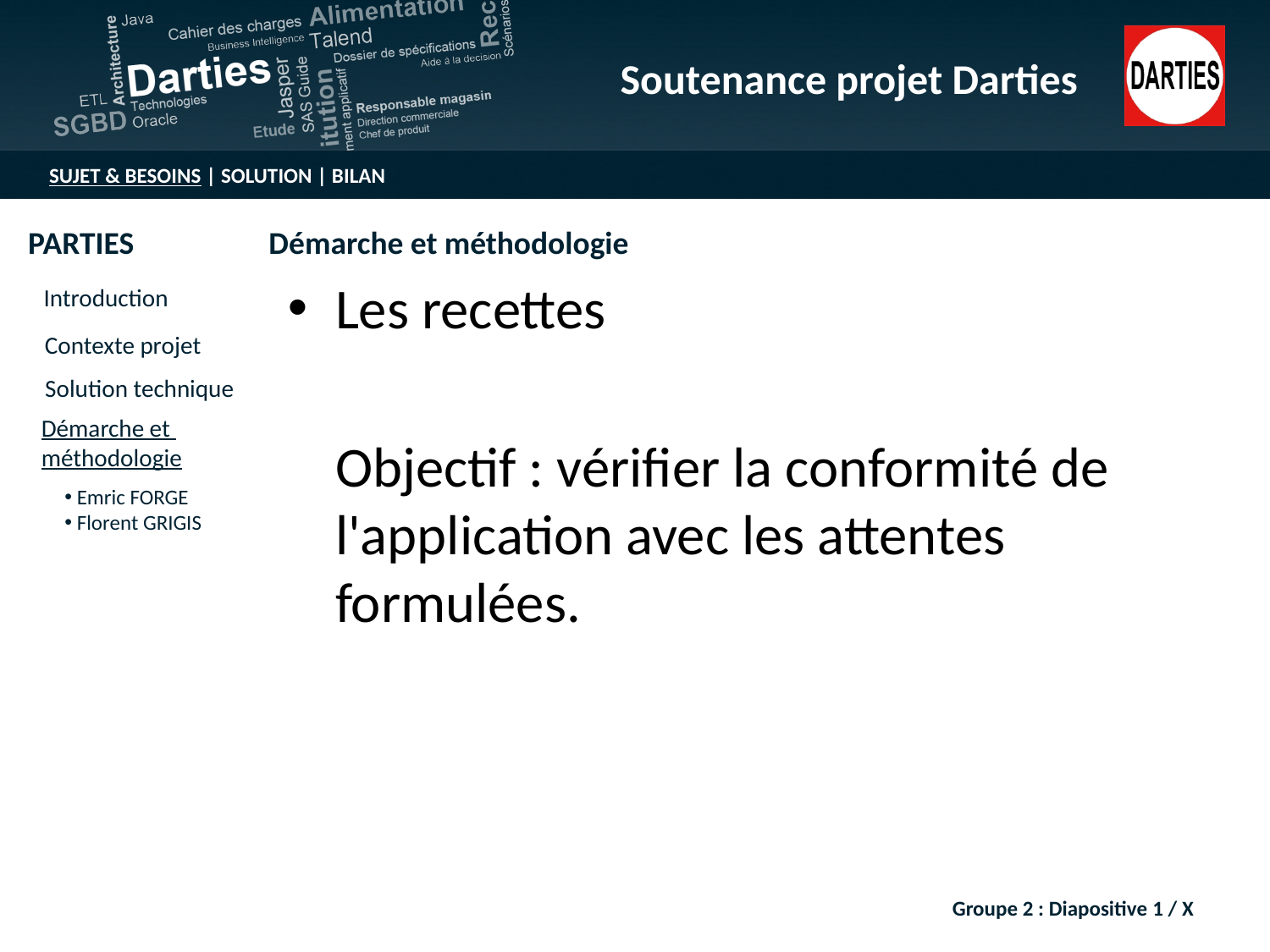

Les recettes

	Objectif : vérifier la conformité de l'application avec les attentes formulées.

Groupe 2 : Diapositive 1 / X